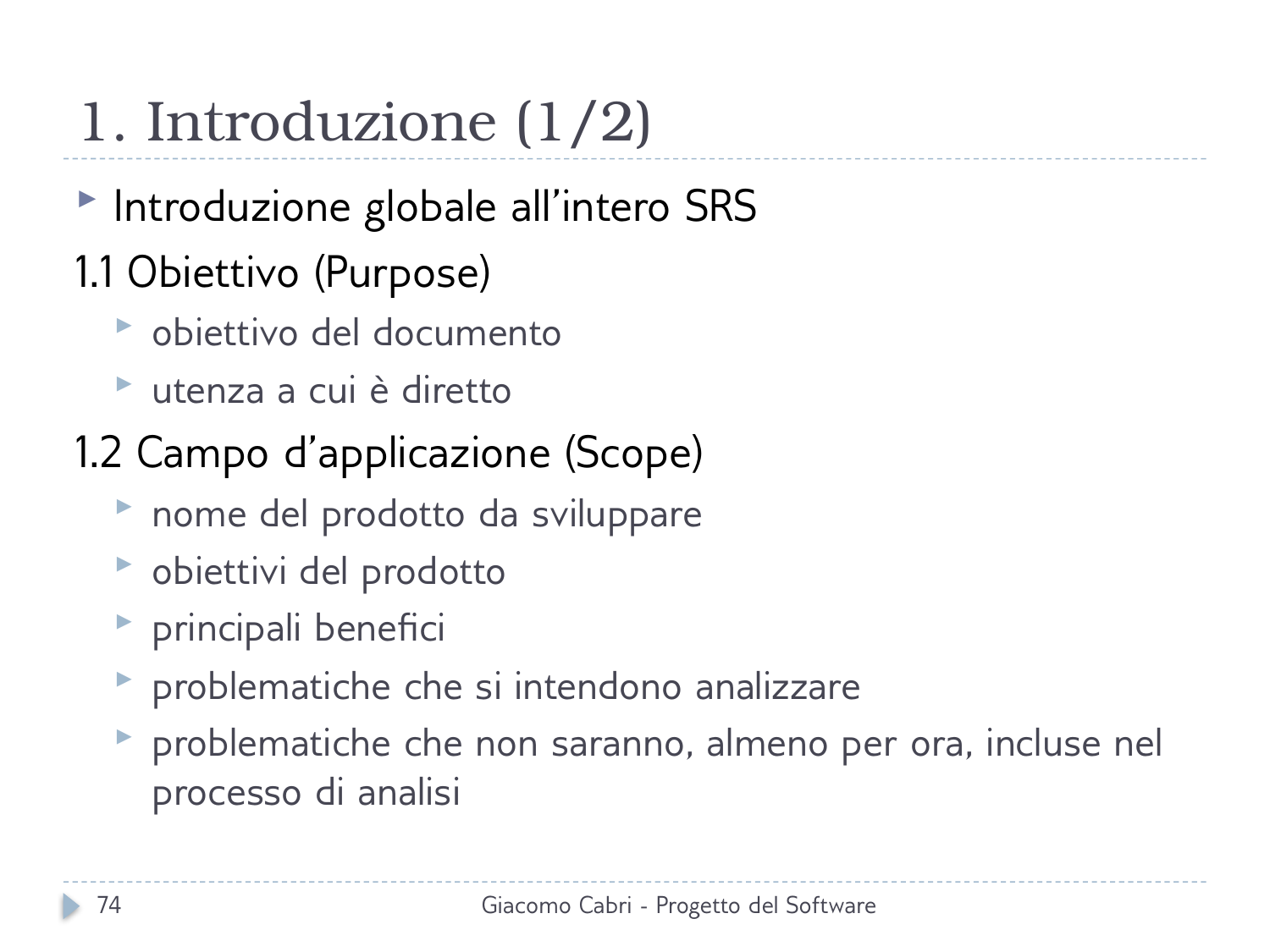

# 1. Introduzione (1/2)
Introduzione globale all’intero SRS
1.1 Obiettivo (Purpose)
obiettivo del documento
utenza a cui è diretto
1.2 Campo d’applicazione (Scope)
nome del prodotto da sviluppare
obiettivi del prodotto
principali benefici
problematiche che si intendono analizzare
problematiche che non saranno, almeno per ora, incluse nel processo di analisi
74
Giacomo Cabri - Progetto del Software